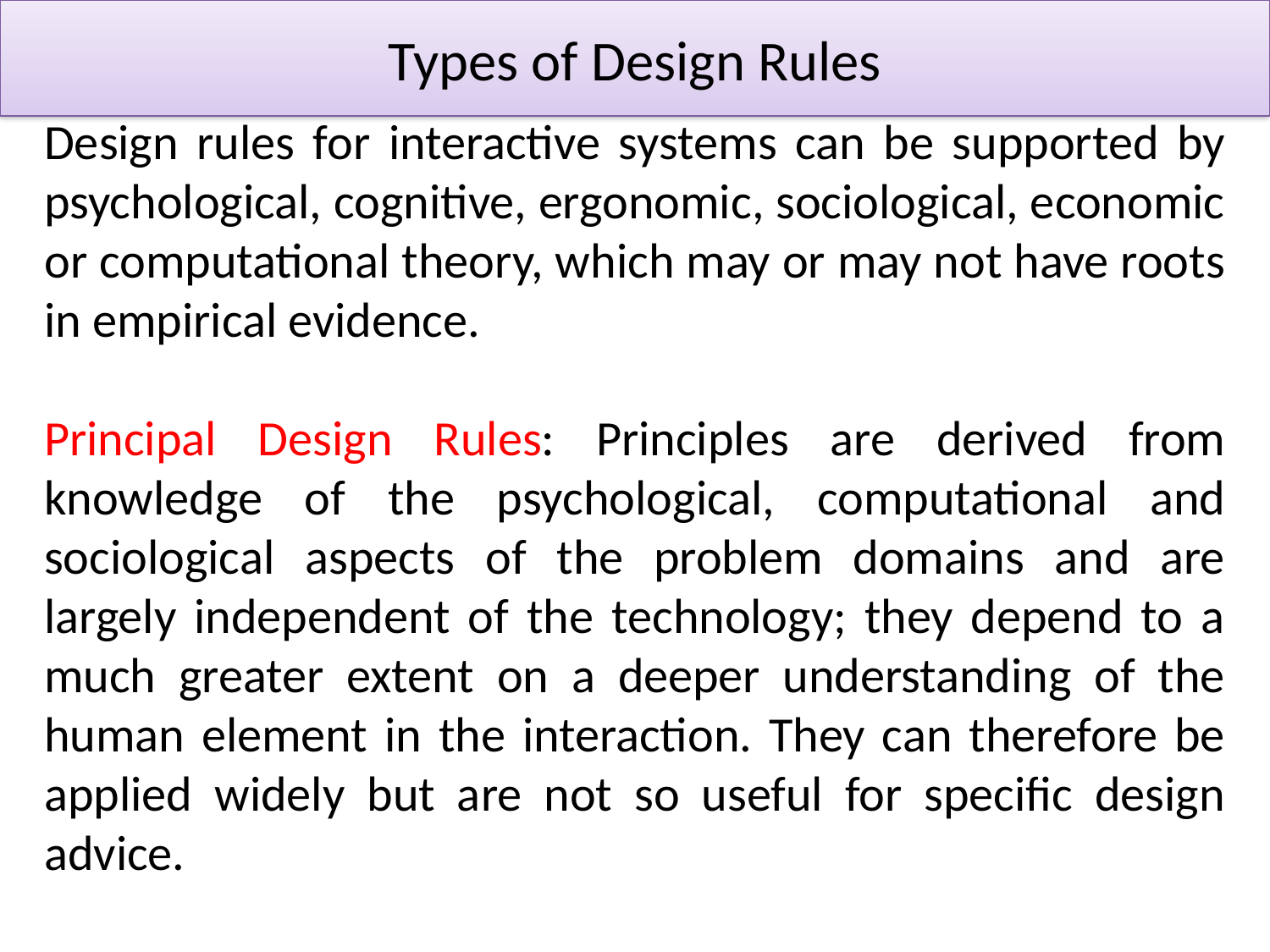

# Types of Design Rules
Design rules for interactive systems can be supported by psychological, cognitive, ergonomic, sociological, economic or computational theory, which may or may not have roots in empirical evidence.

Principal Design Rules: Principles are derived from knowledge of the psychological, computational and sociological aspects of the problem domains and are largely independent of the technology; they depend to a much greater extent on a deeper understanding of the human element in the interaction. They can therefore be applied widely but are not so useful for specific design advice.